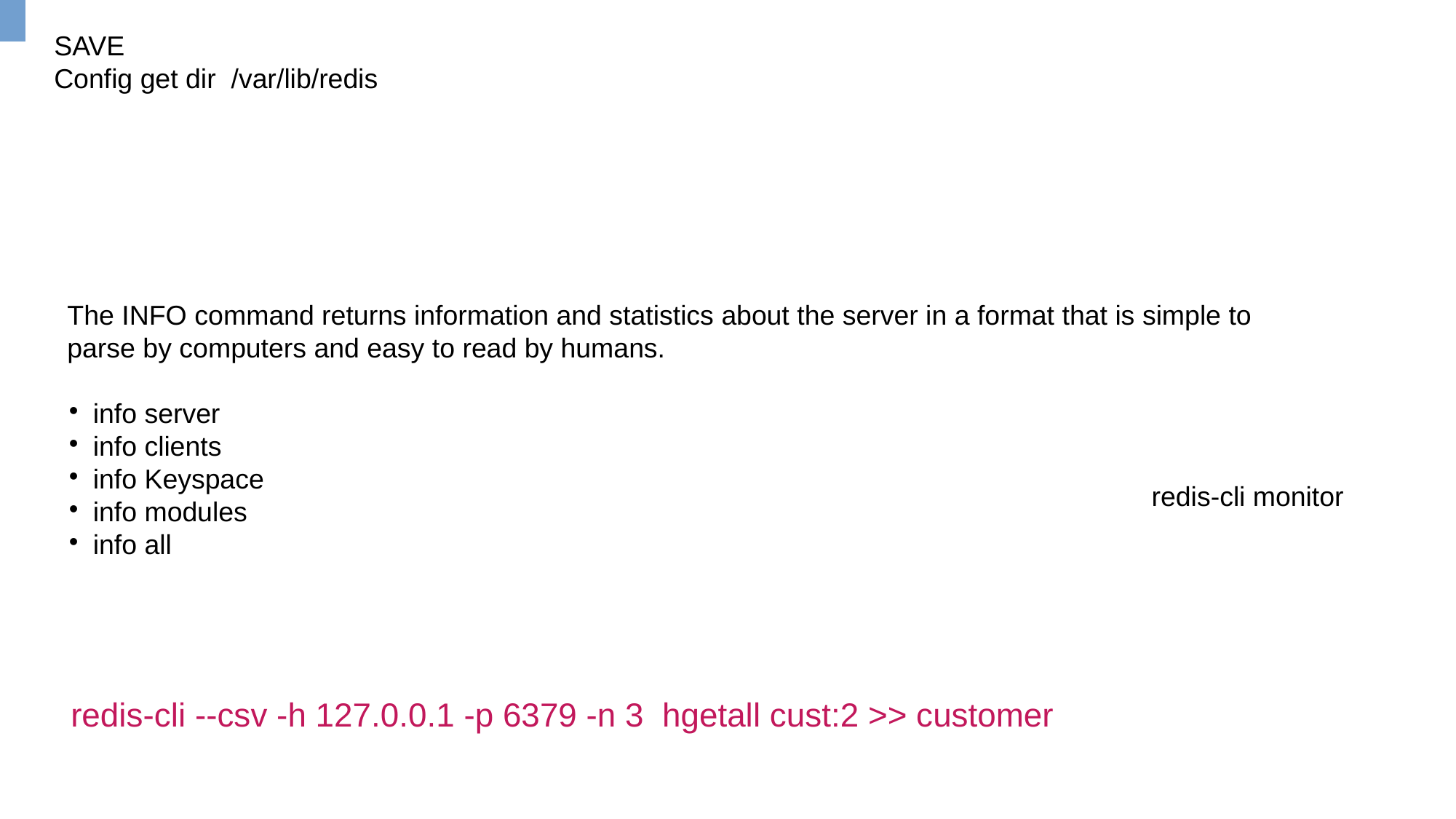

SAVE
Config get dir  /var/lib/redis
The INFO command returns information and statistics about the server in a format that is simple to parse by computers and easy to read by humans.

info server
info clients
info Keyspace
info modules
info all
redis-cli monitor
redis-cli --csv -h 127.0.0.1 -p 6379 -n 3  hgetall cust:2 >> customer